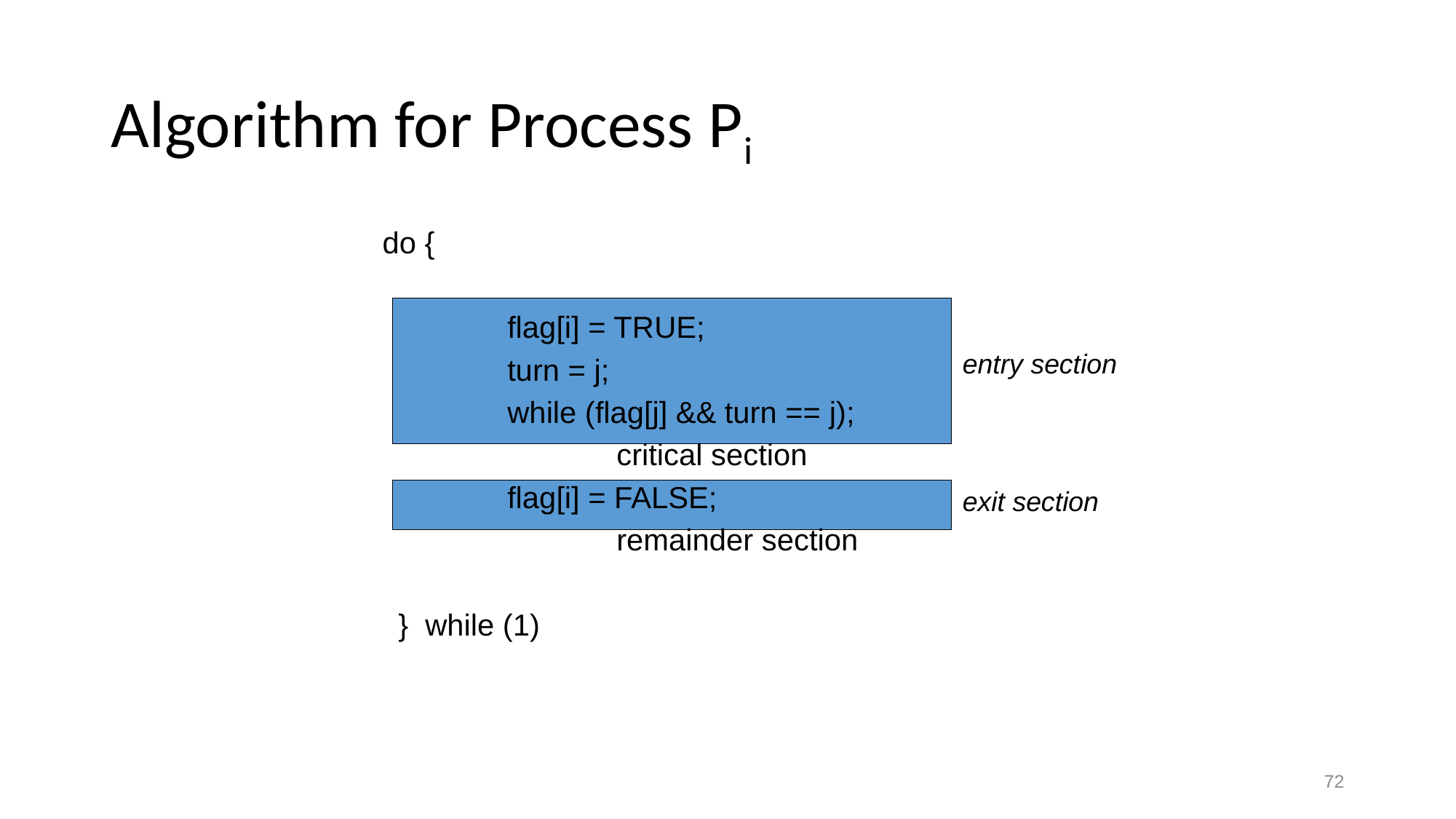

# Algorithm for Process Pi
   do {

		flag[i] = TRUE;
		turn = j;
		while (flag[j] && turn == j);
			critical section
		flag[i] = FALSE;
			remainder section

	}  while (1)

entry section
exit section

72